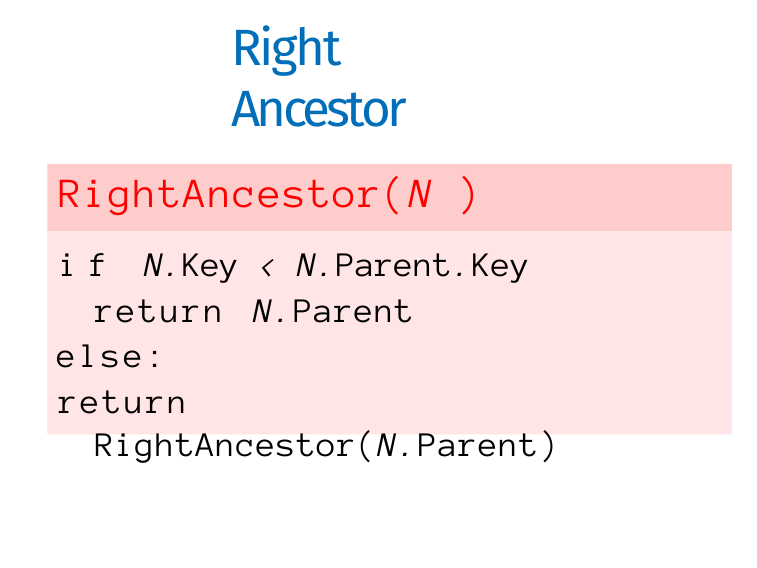

# Right Ancestor
RightAncestor(N )
if N.Key < N.Parent.Key  return N.Parent
else:
return RightAncestor(N.Parent)